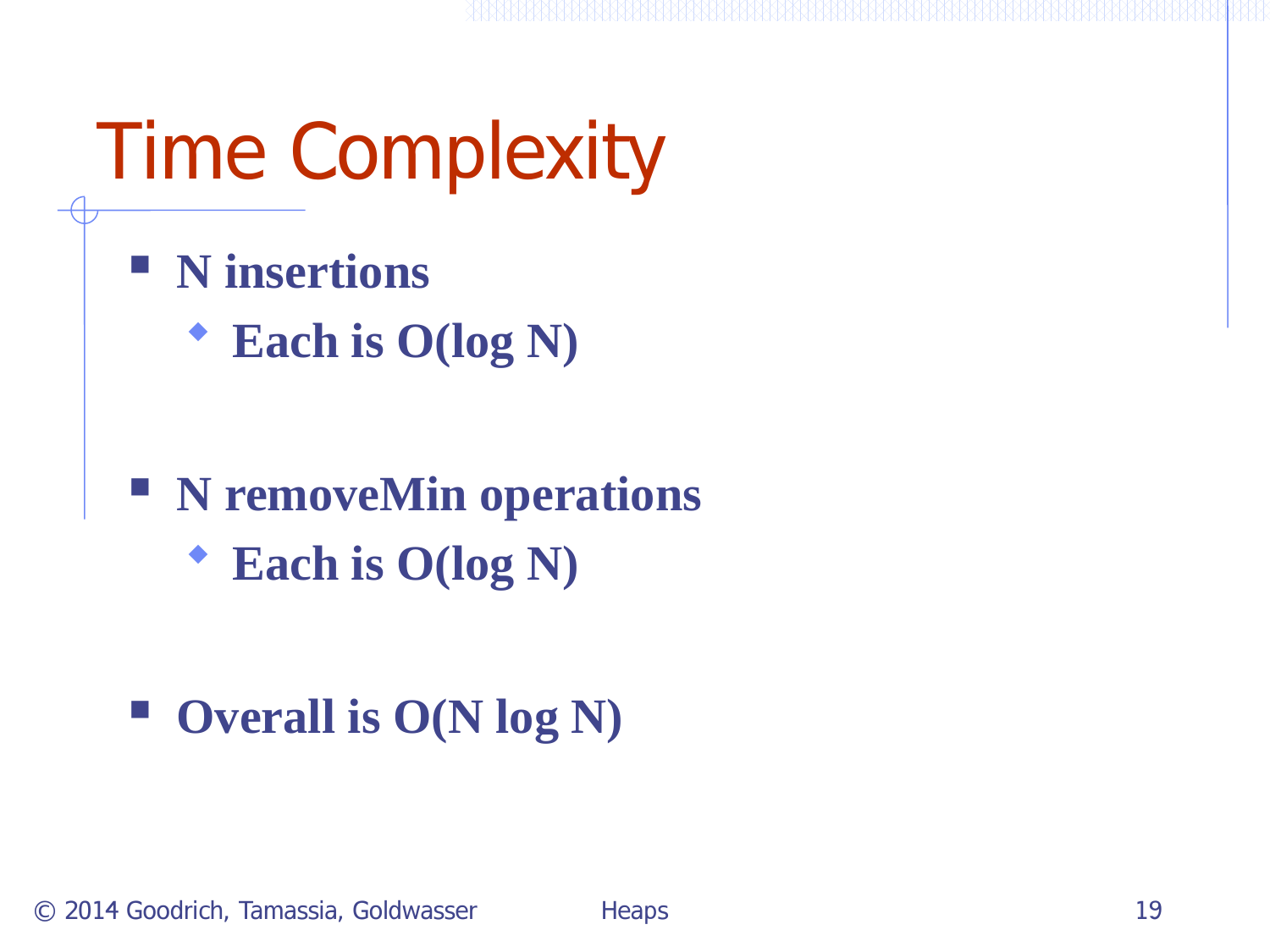

# Time Complexity
N insertions
Each is O(log N)

N removeMin operations
Each is O(log N)

Overall is O(N log N)

© 2014 Goodrich, Tamassia, Goldwasser
Heaps
19